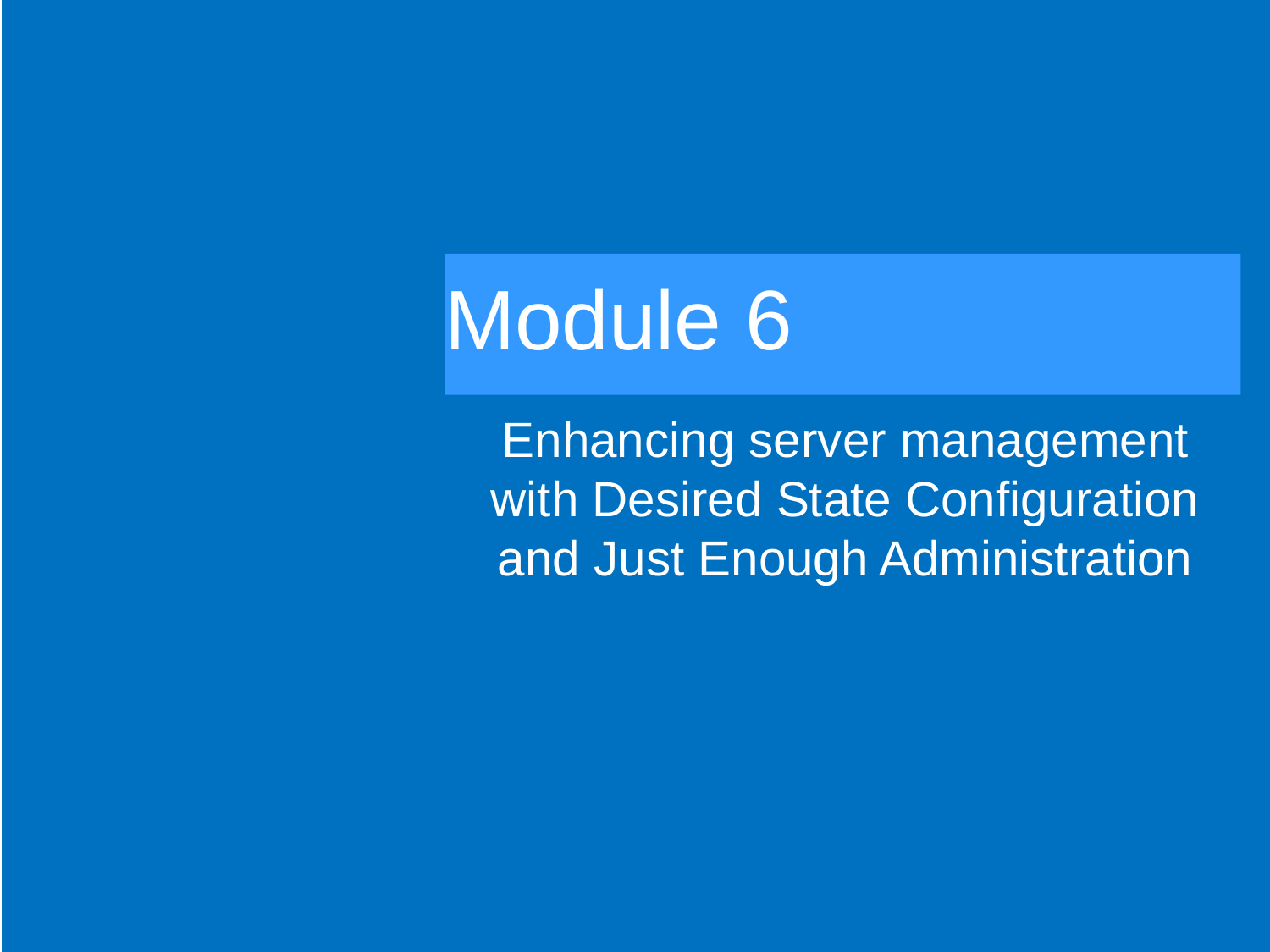

# Module 6
Enhancing server management with Desired State Configuration and Just Enough Administration